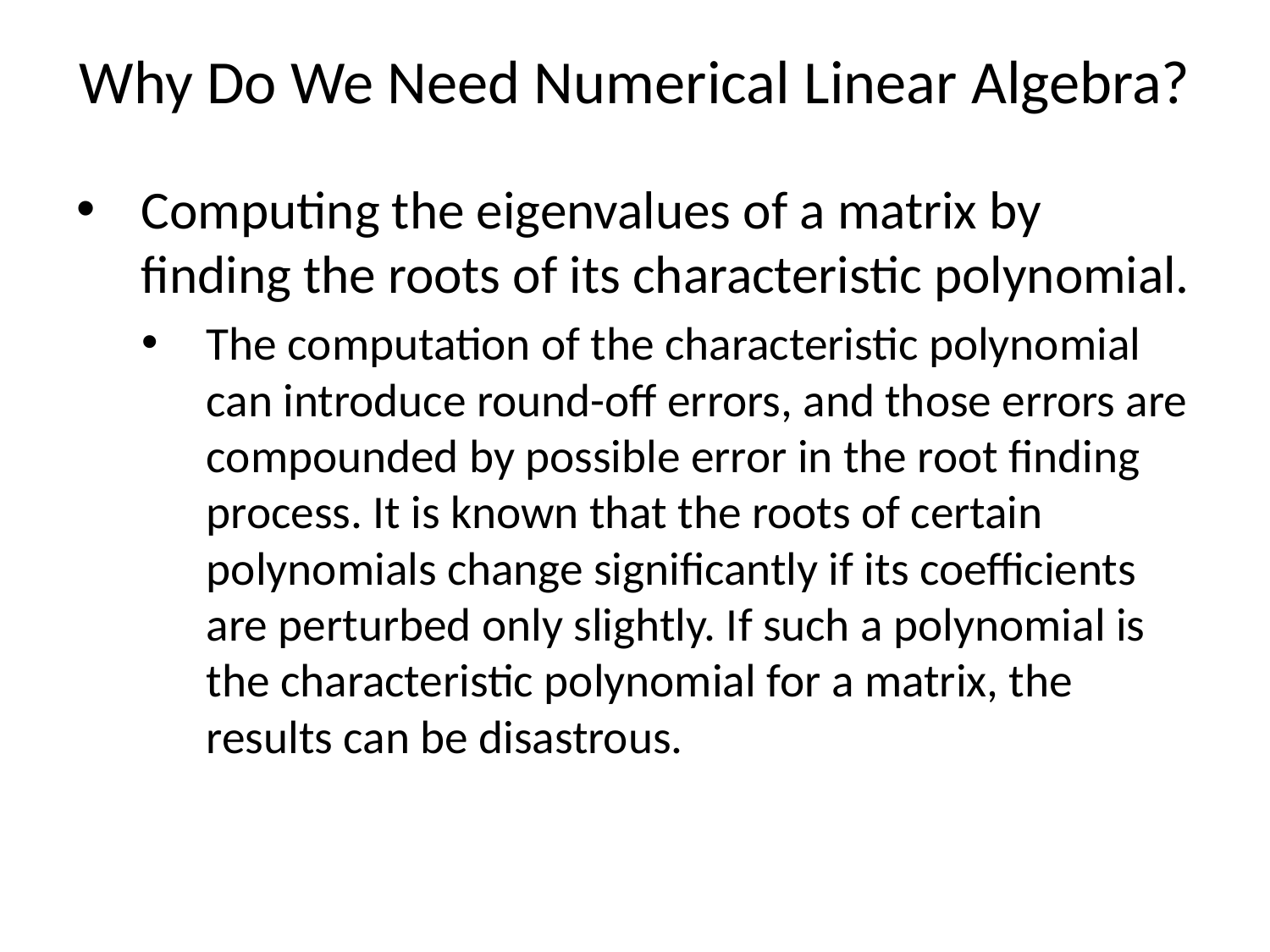

# Why Do We Need Numerical Linear Algebra?
Computing the eigenvalues of a matrix by finding the roots of its characteristic polynomial.
The computation of the characteristic polynomial can introduce round-off errors, and those errors are compounded by possible error in the root finding process. It is known that the roots of certain polynomials change significantly if its coefficients are perturbed only slightly. If such a polynomial is the characteristic polynomial for a matrix, the results can be disastrous.